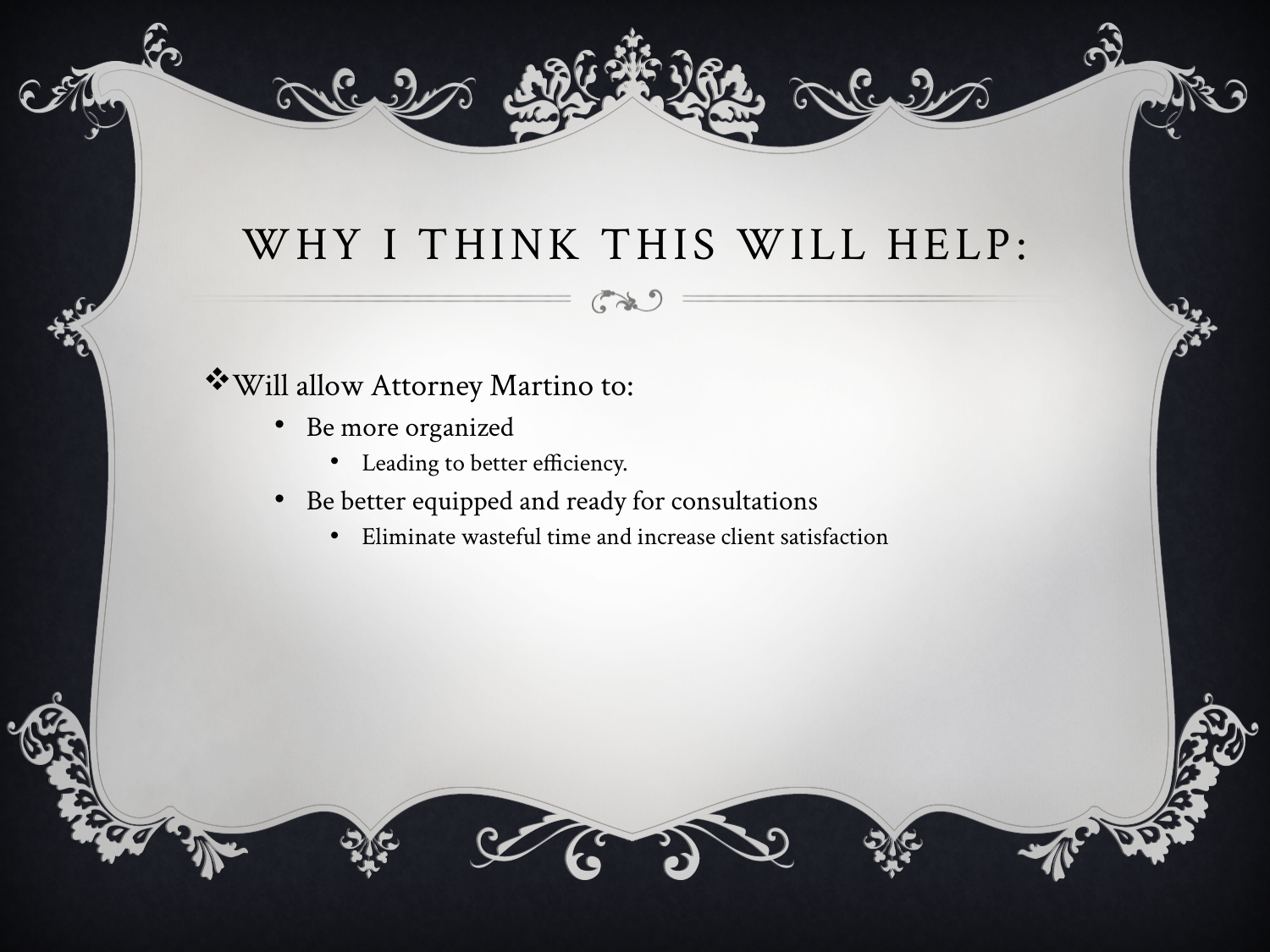

# Why I think this will help:
Will allow Attorney Martino to:
Be more organized
Leading to better efficiency.
Be better equipped and ready for consultations
Eliminate wasteful time and increase client satisfaction